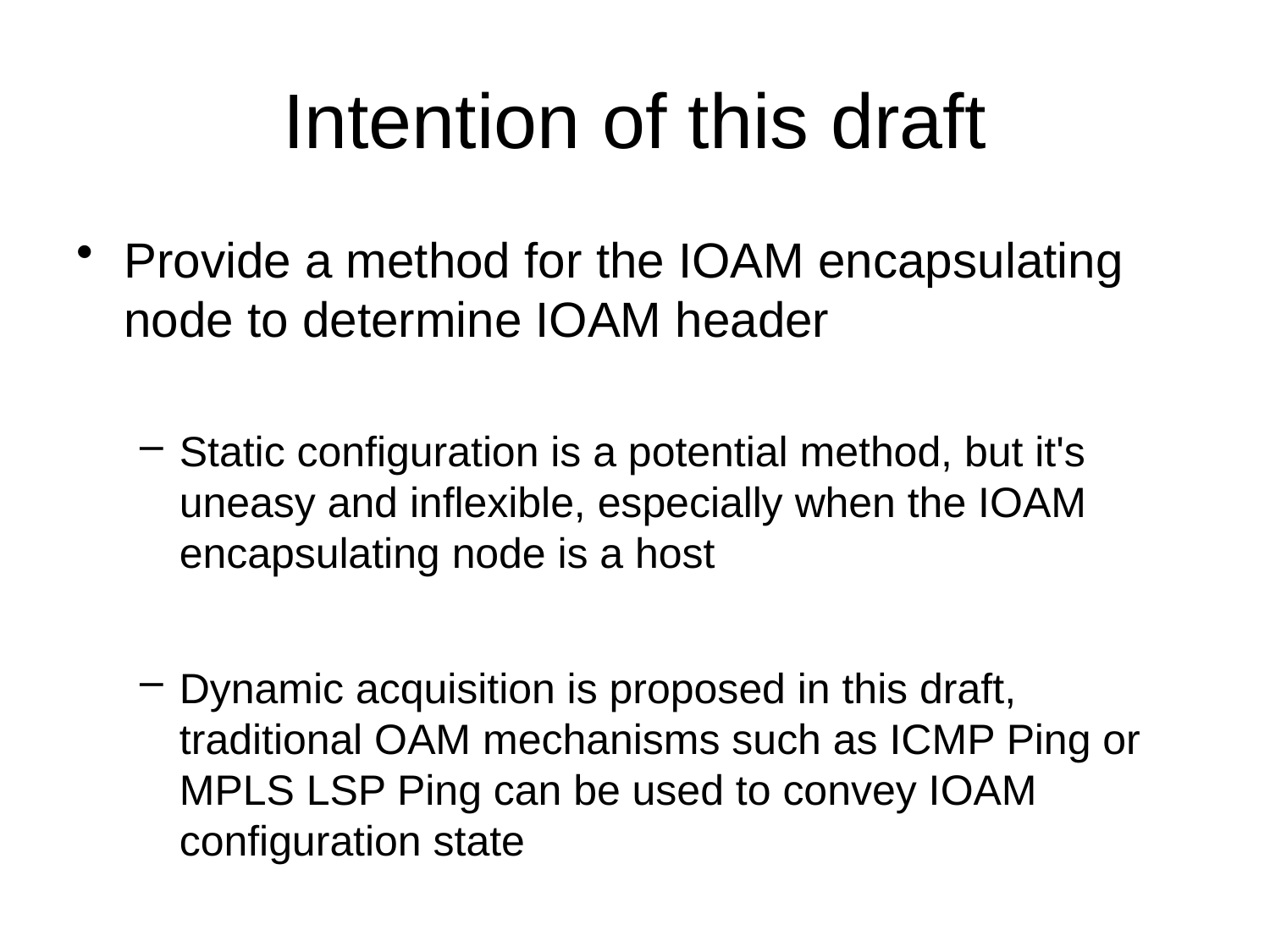

# Intention of this draft
Provide a method for the IOAM encapsulating node to determine IOAM header

Static configuration is a potential method, but it's uneasy and inflexible, especially when the IOAM encapsulating node is a host

Dynamic acquisition is proposed in this draft, traditional OAM mechanisms such as ICMP Ping or MPLS LSP Ping can be used to convey IOAM configuration state